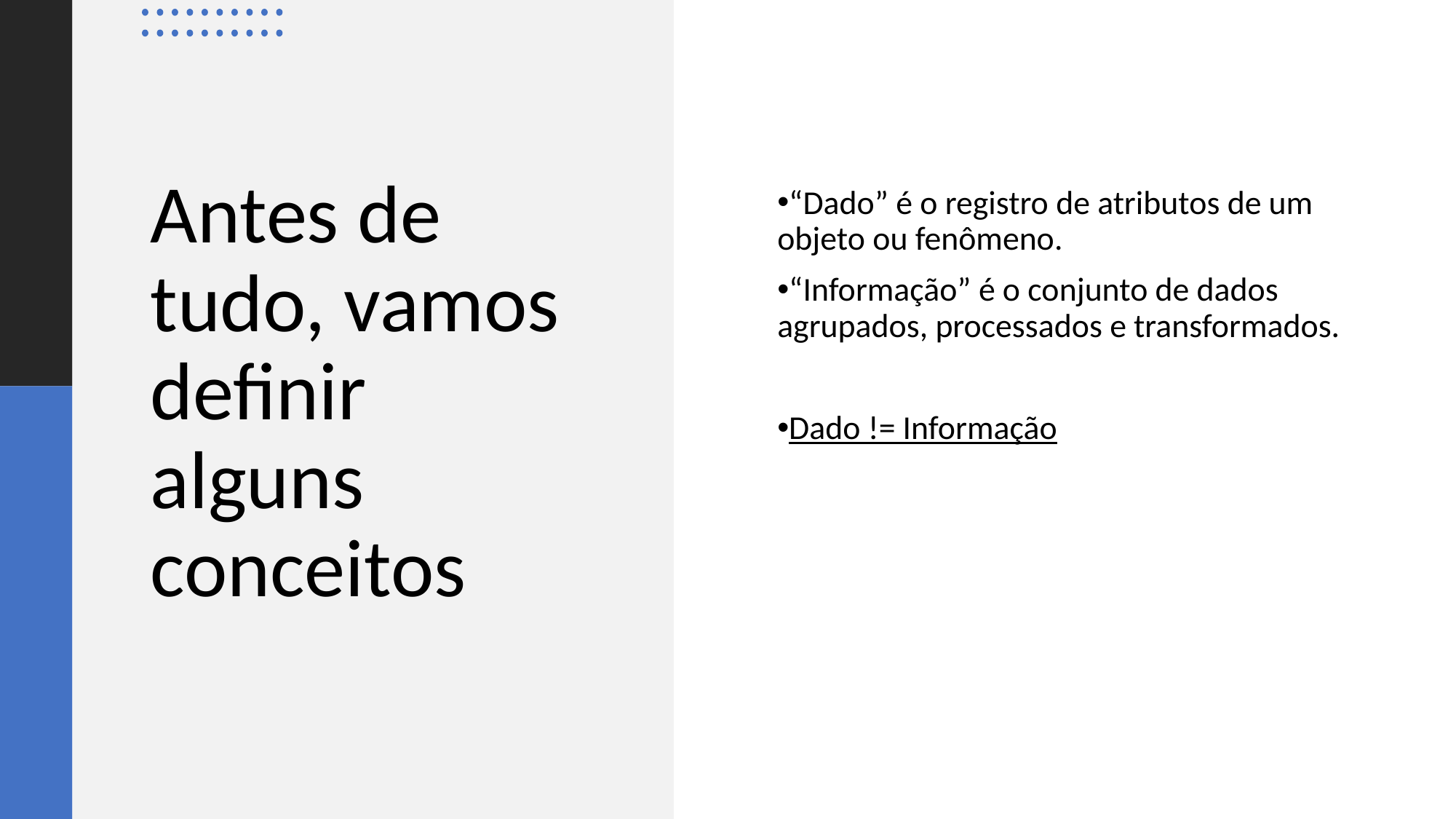

“Dado” é o registro de atributos de um objeto ou fenômeno.
“Informação” é o conjunto de dados agrupados, processados e transformados.

Dado != Informação

# Antes de tudo, vamos definir alguns conceitos